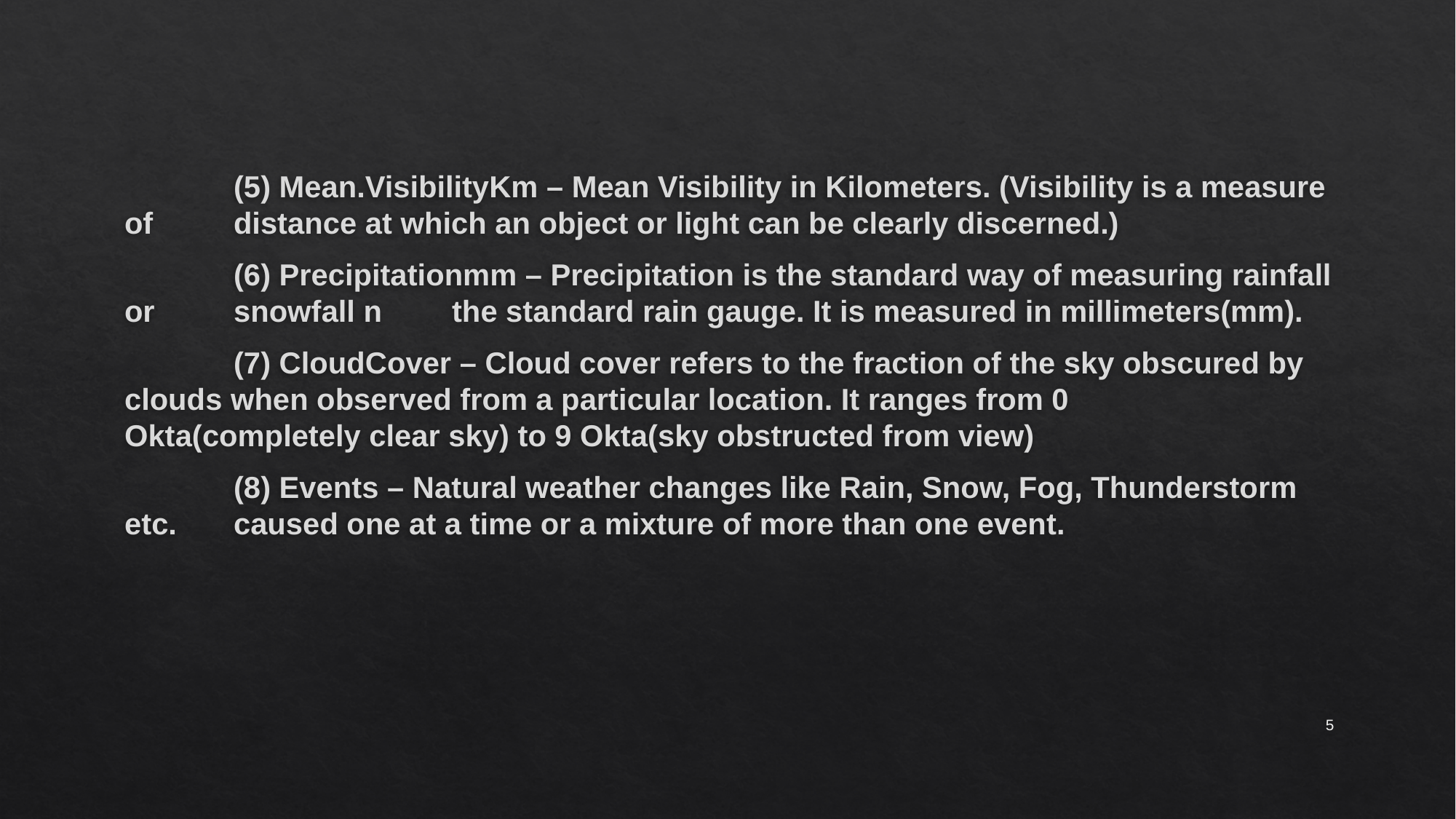

(5) Mean.VisibilityKm – Mean Visibility in Kilometers. (Visibility is a measure of 	distance at which an object or light can be clearly discerned.)
	(6) Precipitationmm – Precipitation is the standard way of measuring rainfall or 	snowfall n 	the standard rain gauge. It is measured in millimeters(mm).
	(7) CloudCover – Cloud cover refers to the fraction of the sky obscured by 	clouds when observed from a particular location. It ranges from 0 	Okta(completely clear sky) to 9 Okta(sky obstructed from view)
	(8) Events – Natural weather changes like Rain, Snow, Fog, Thunderstorm etc. 	caused one at a time or a mixture of more than one event.

5